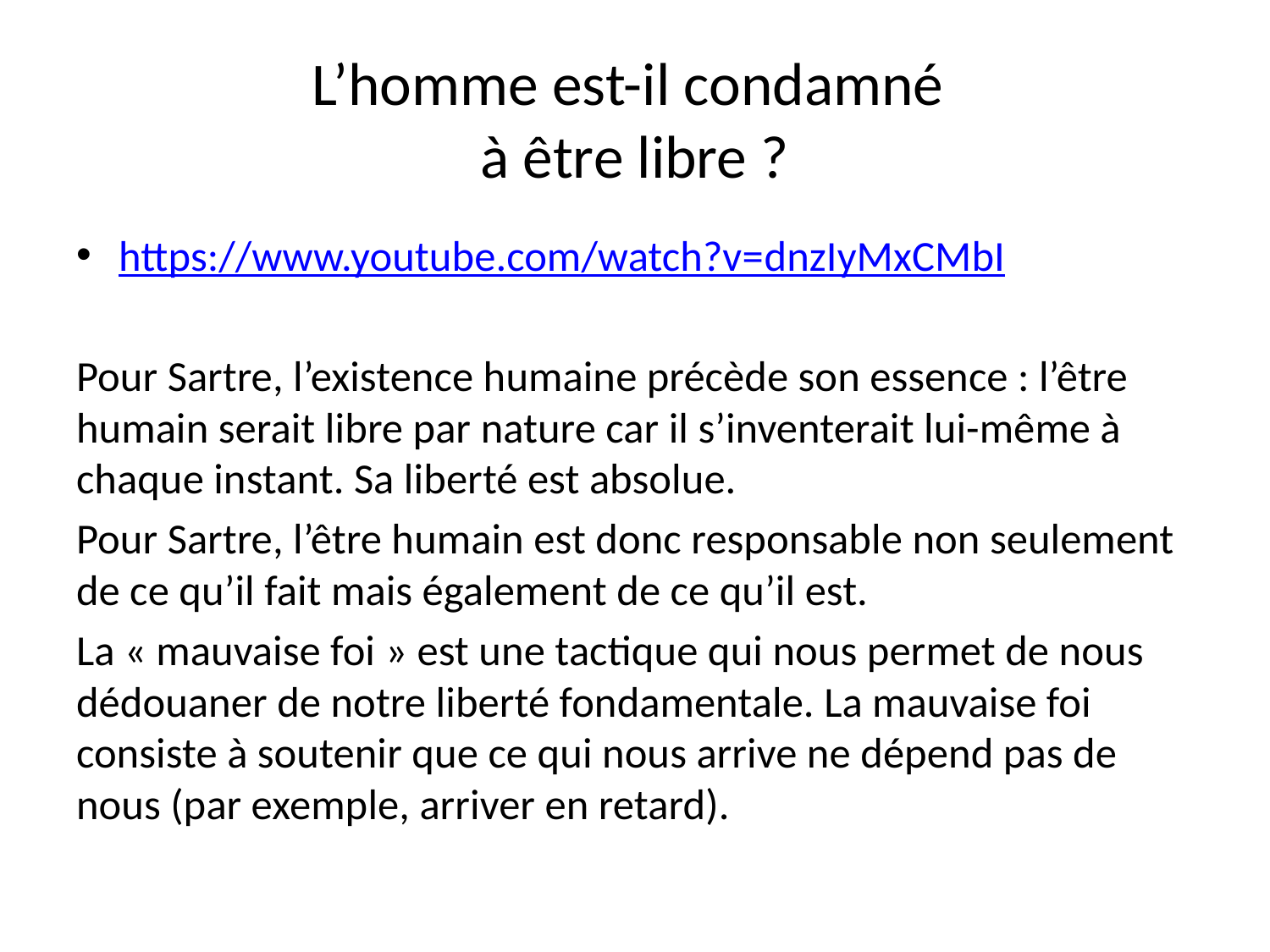

# L’homme est-il condamné à être libre ?
https://www.youtube.com/watch?v=dnzIyMxCMbI

Pour Sartre, l’existence humaine précède son essence : l’être humain serait libre par nature car il s’inventerait lui-même à chaque instant. Sa liberté est absolue.
Pour Sartre, l’être humain est donc responsable non seulement de ce qu’il fait mais également de ce qu’il est.
La « mauvaise foi » est une tactique qui nous permet de nous dédouaner de notre liberté fondamentale. La mauvaise foi consiste à soutenir que ce qui nous arrive ne dépend pas de nous (par exemple, arriver en retard).